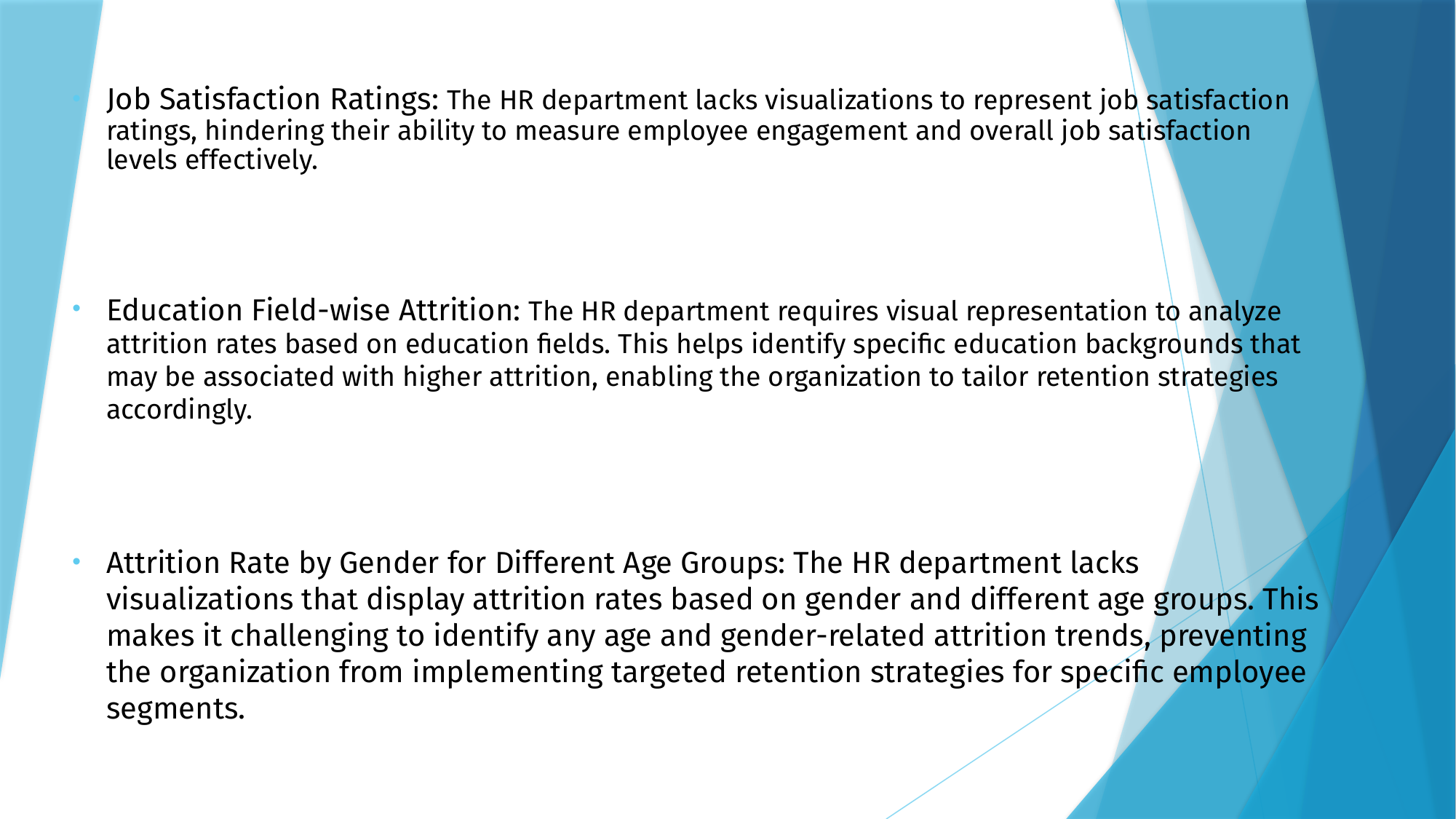

Job Satisfaction Ratings: The HR department lacks visualizations to represent job satisfaction ratings, hindering their ability to measure employee engagement and overall job satisfaction levels effectively.

Education Field-wise Attrition: The HR department requires visual representation to analyze attrition rates based on education fields. This helps identify specific education backgrounds that may be associated with higher attrition, enabling the organization to tailor retention strategies accordingly.

Attrition Rate by Gender for Different Age Groups: The HR department lacks visualizations that display attrition rates based on gender and different age groups. This makes it challenging to identify any age and gender-related attrition trends, preventing the organization from implementing targeted retention strategies for specific employee segments.